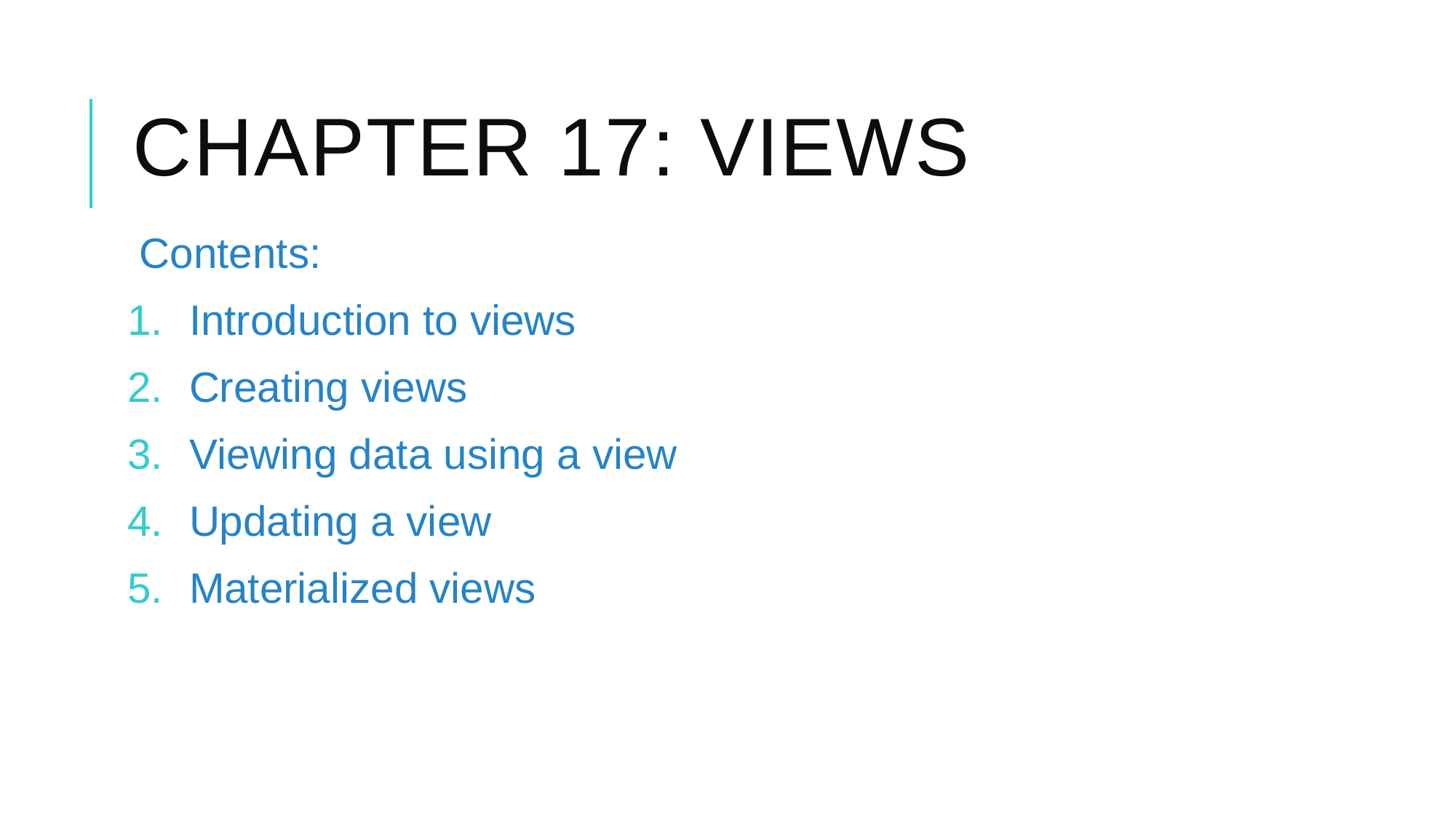

# Chapter 17: Views
Contents:
Introduction to views
Creating views
Viewing data using a view
Updating a view
Materialized views